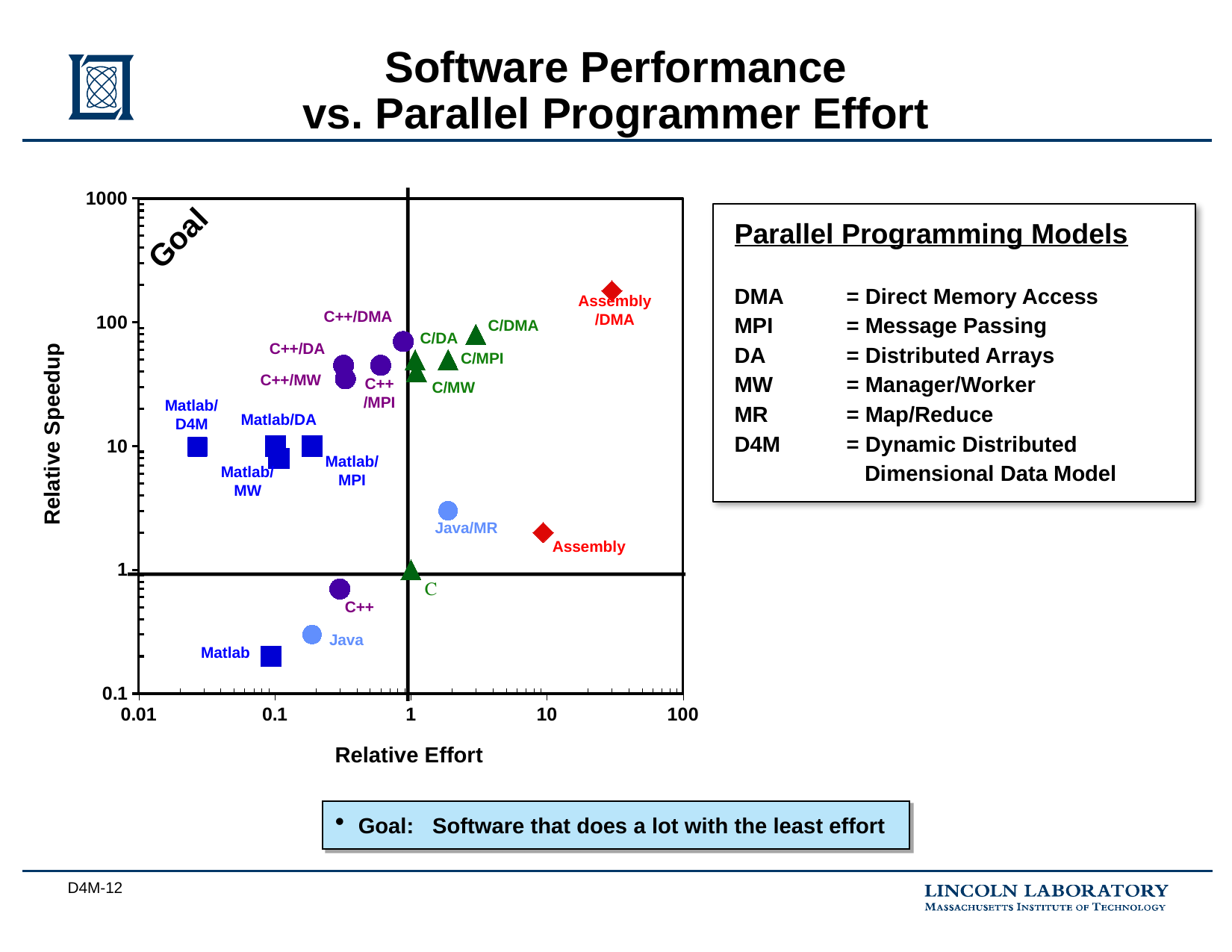

# Software Performance vs. Parallel Programmer Effort

### Chart

| Category | Assembly | Assembly+DMA | C | C/DMA | C/Message | C/Threads | C/Arrays | OOP | OOP/DMA | OOP/Messages | OOP/Threads | OOP/Arrays | HLL | HLL/Messages | HLL/Threads | HLL/Arrays | Java |
|---|---|---|---|---|---|---|---|---|---|---|---|---|---|---|---|---|---|

Goal
Parallel Programming Models

DMA	= Direct Memory Access
MPI	= Message Passing
DA	= Distributed Arrays
MW	= Manager/Worker
MR	= Map/Reduce
D4M	= Dynamic Distributed
	   Dimensional Data Model
Assembly
/DMA

C++/DMA
C/DMA
C/DA
C++/DA
C/MPI
C++/MW
C++
/MPI
C/MW
Matlab/
D4M
Matlab/DA
Relative Speedup

Matlab/
MPI
Matlab/
MW
Java/MR
Assembly
C
C++
Java
Matlab
Relative Effort
Goal:   Software that does a lot with the least effort